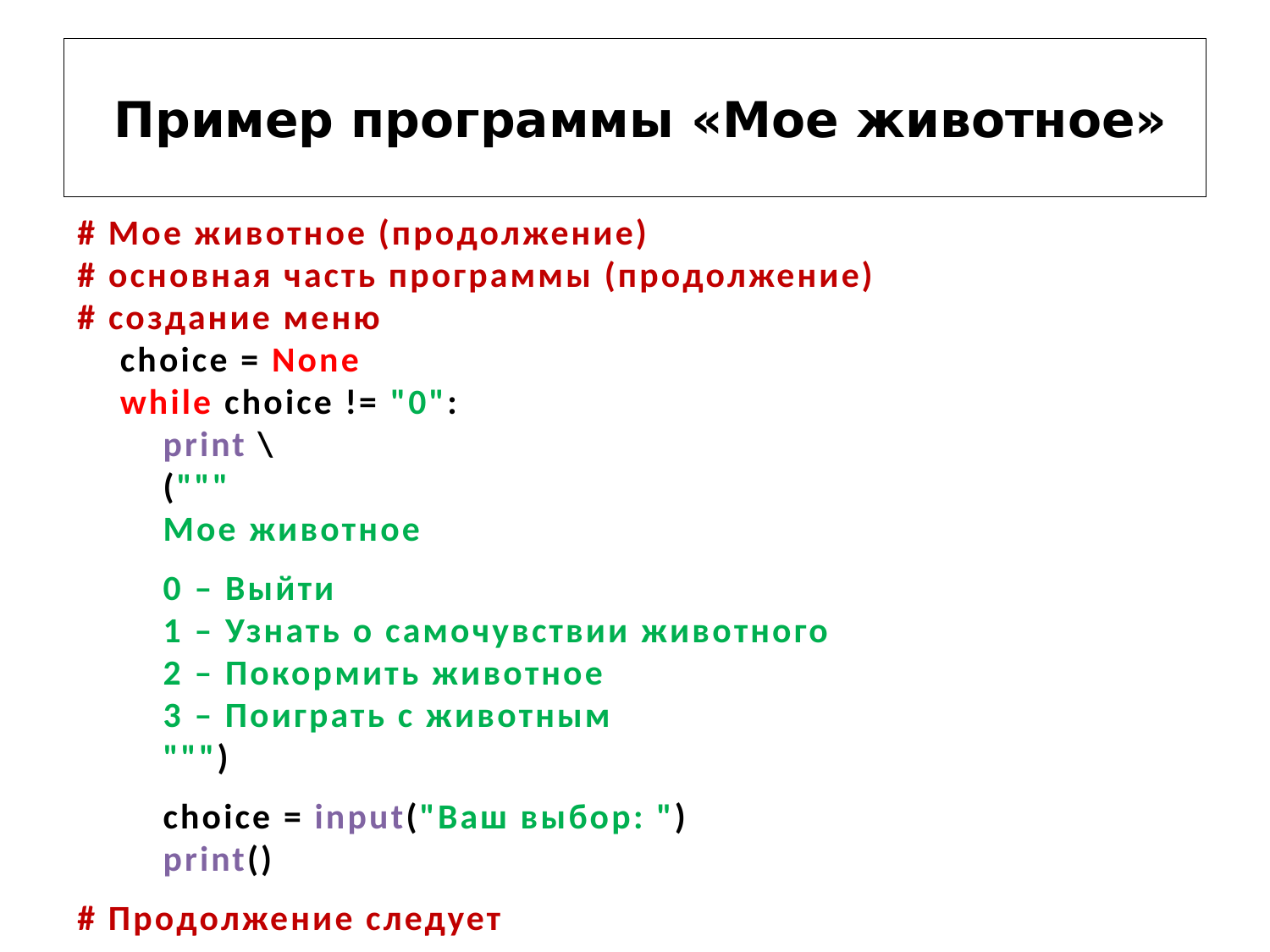

# Пример программы «Мое животное»
# Мое животное (продолжение)
# основная часть программы (продолжение)
# создание меню
    choice = None
    while choice != "0":
        print \
        ("""
        Мое животное

        0 – Выйти
        1 – Узнать о самочувствии животного
        2 – Покормить животное
        3 – Поиграть с животным
        """)

        choice = input("Ваш выбор: ")
        print()

# Продолжение следует